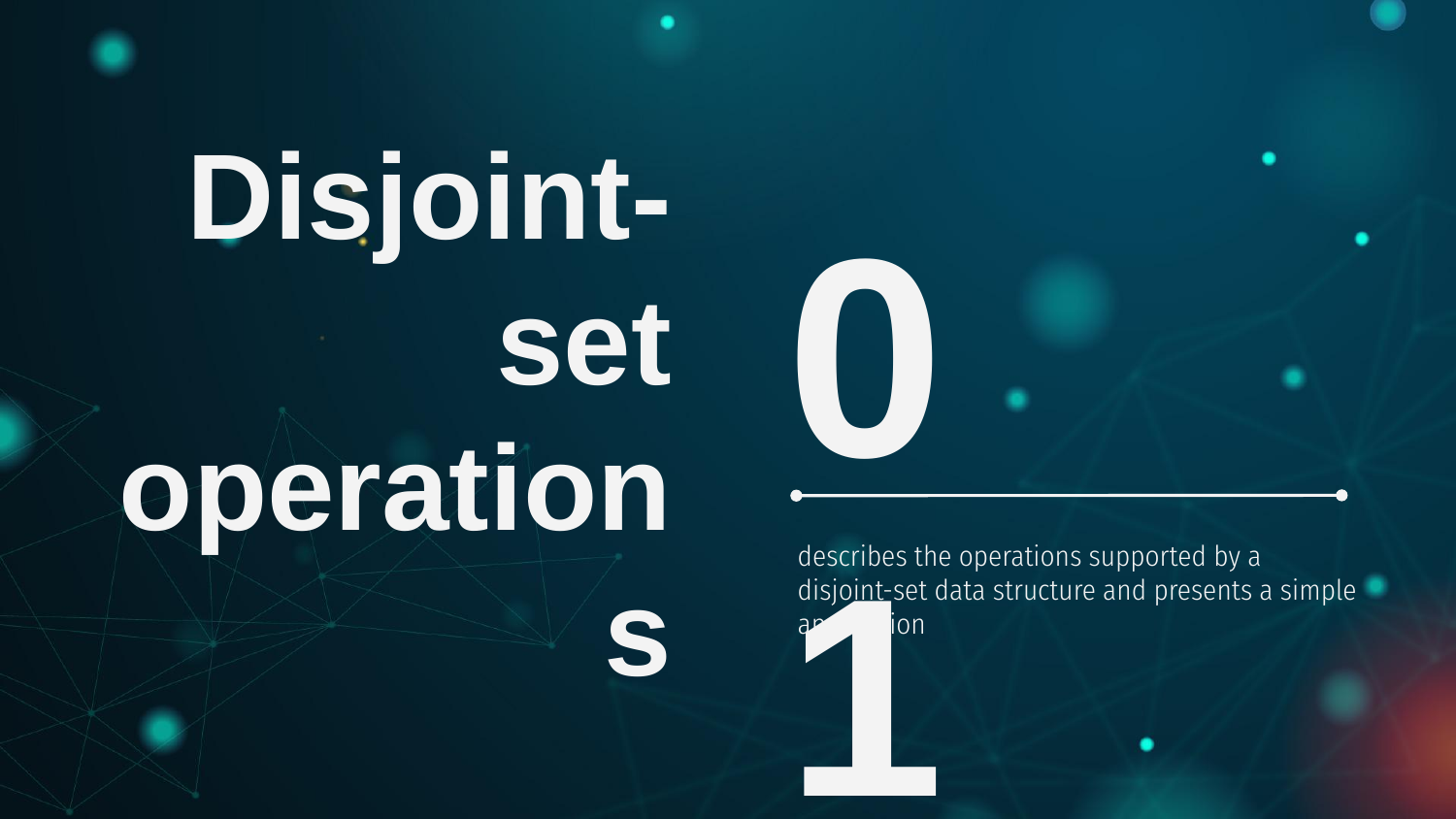

# Disjoint-set operations
01
describes the operations supported by a disjoint-set data structure and presents a simple application